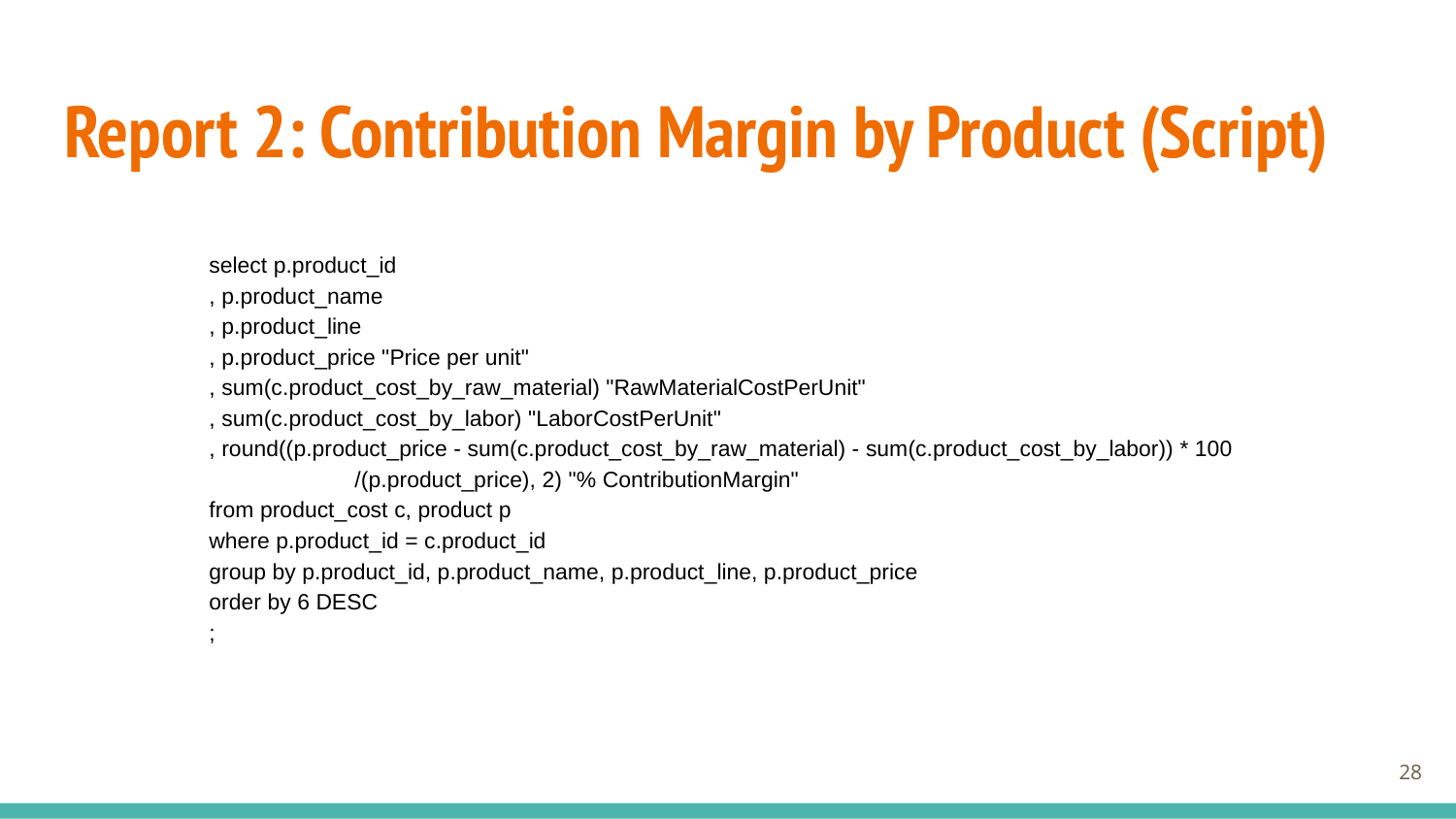

# Report 2: Contribution Margin by Product (Script)

select p.product_id
, p.product_name
, p.product_line
, p.product_price "Price per unit"
, sum(c.product_cost_by_raw_material) "RawMaterialCostPerUnit"
, sum(c.product_cost_by_labor) "LaborCostPerUnit"
, round((p.product_price - sum(c.product_cost_by_raw_material) - sum(c.product_cost_by_labor)) * 100
          	/(p.product_price), 2) "% ContributionMargin"
from product_cost c, product p
where p.product_id = c.product_id
group by p.product_id, p.product_name, p.product_line, p.product_price
order by 6 DESC
;

28